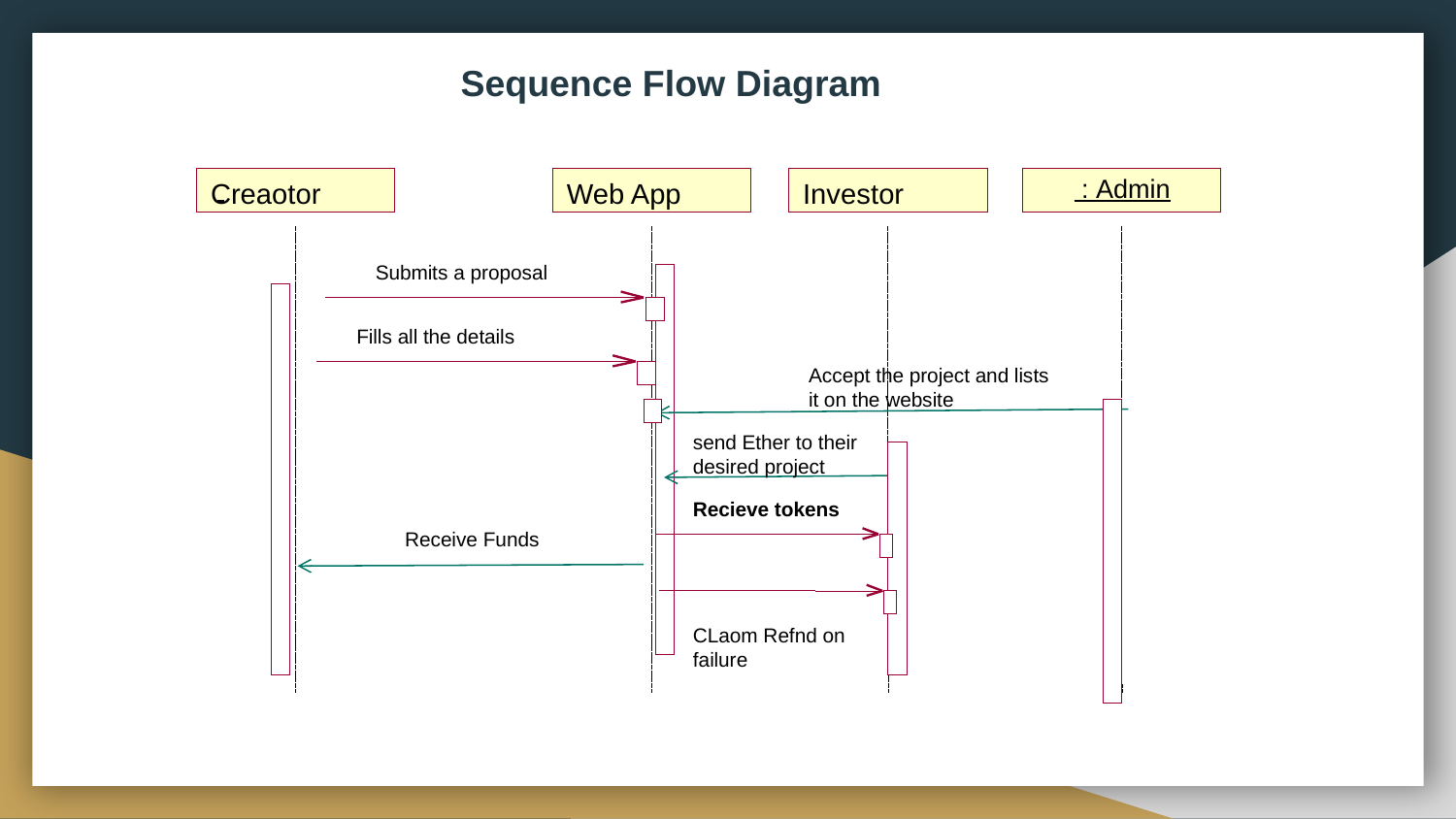

Sequence Flow Diagram
Creaotor

Web App

Investor

 : Admin

Submits a proposal

Fills all the details

Accept the project and lists it on the website

send Ether to their desired project

Recieve tokens

Receive Funds

CLaom Refnd on failure